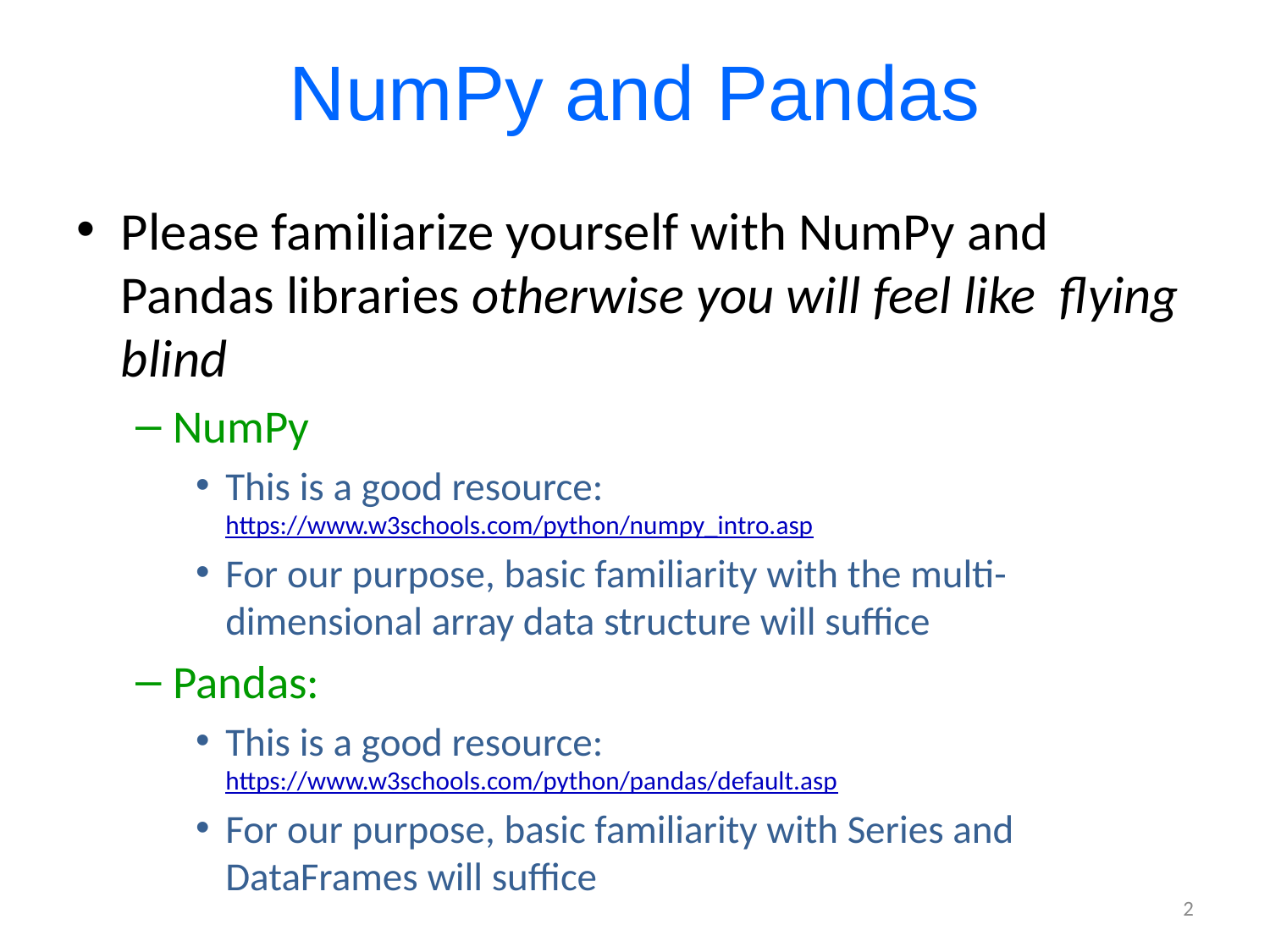

# NumPy and Pandas
Please familiarize yourself with NumPy and Pandas libraries otherwise you will feel like  flying blind
NumPy
This is a good resource: https://www.w3schools.com/python/numpy_intro.asp
For our purpose, basic familiarity with the multi-dimensional array data structure will suffice
Pandas:
This is a good resource: https://www.w3schools.com/python/pandas/default.asp
For our purpose, basic familiarity with Series and DataFrames will suffice

2